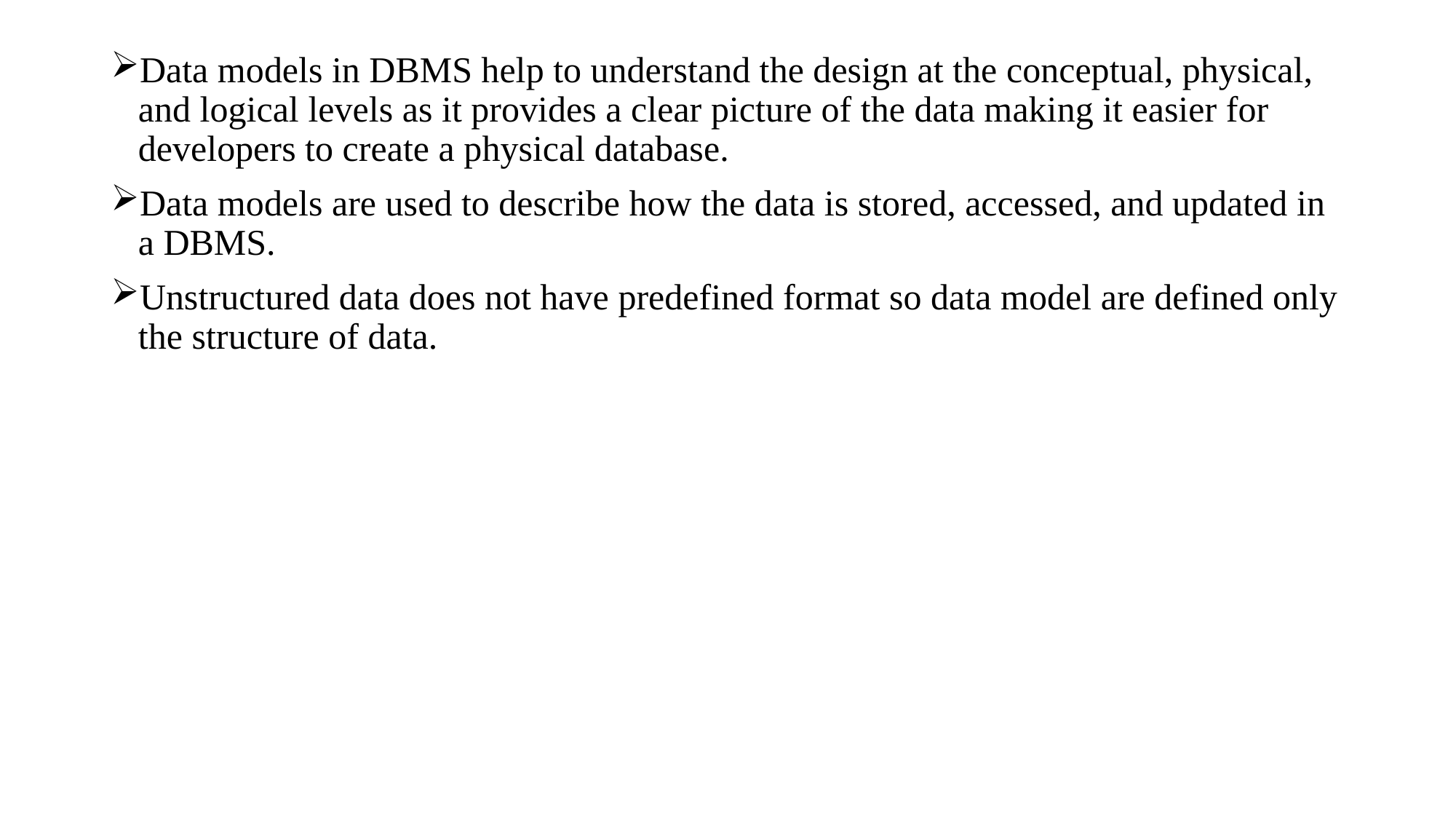

Data models in DBMS help to understand the design at the conceptual, physical, and logical levels as it provides a clear picture of the data making it easier for developers to create a physical database.
Data models are used to describe how the data is stored, accessed, and updated in a DBMS.
Unstructured data does not have predefined format so data model are defined only the structure of data.